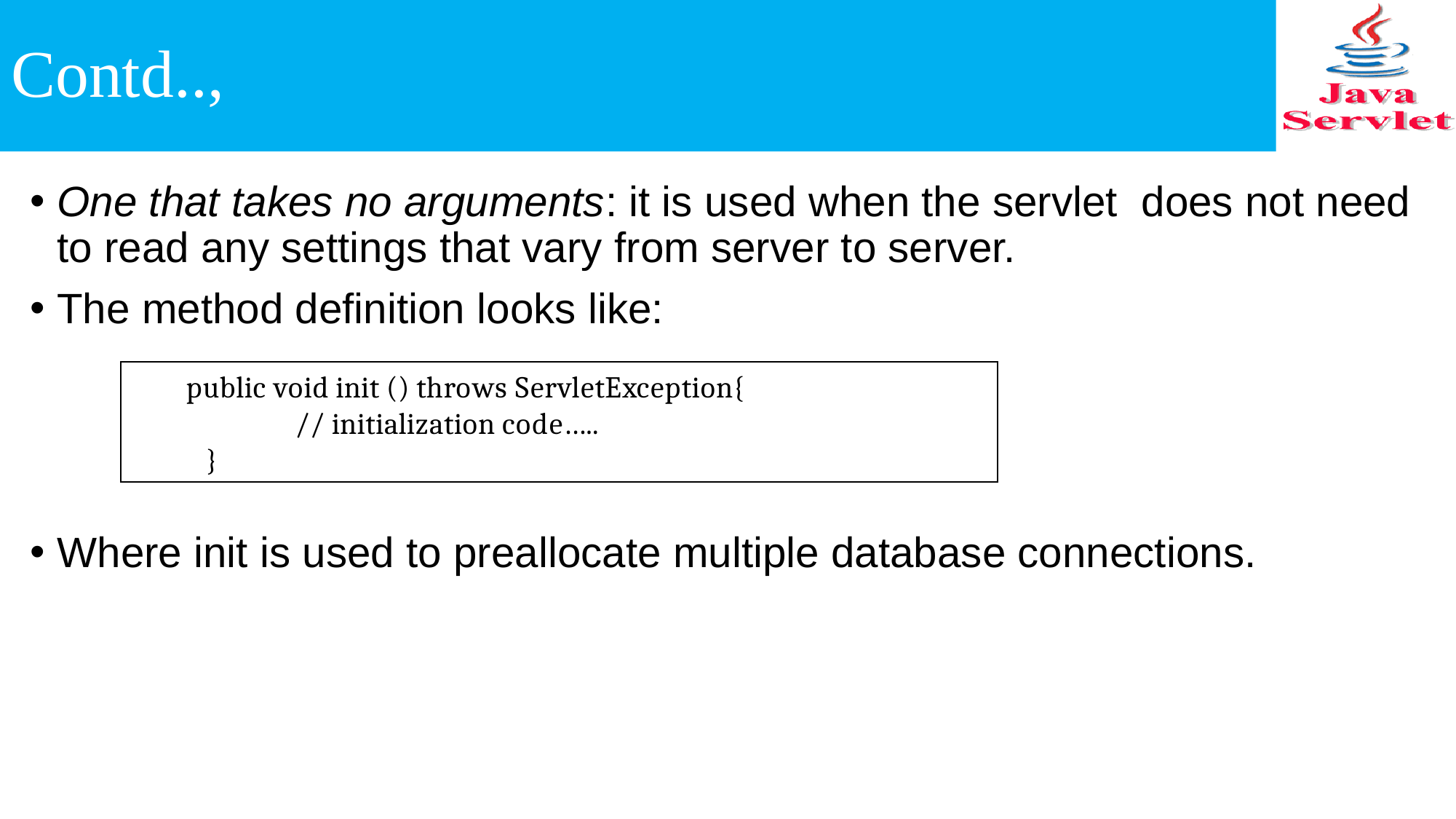

# Contd..,
One that takes no arguments: it is used when the servlet  does not need to read any settings that vary from server to server.
The method definition looks like:

Where init is used to preallocate multiple database connections.

public void init () throws ServletException{
	// initialization code…..
   }